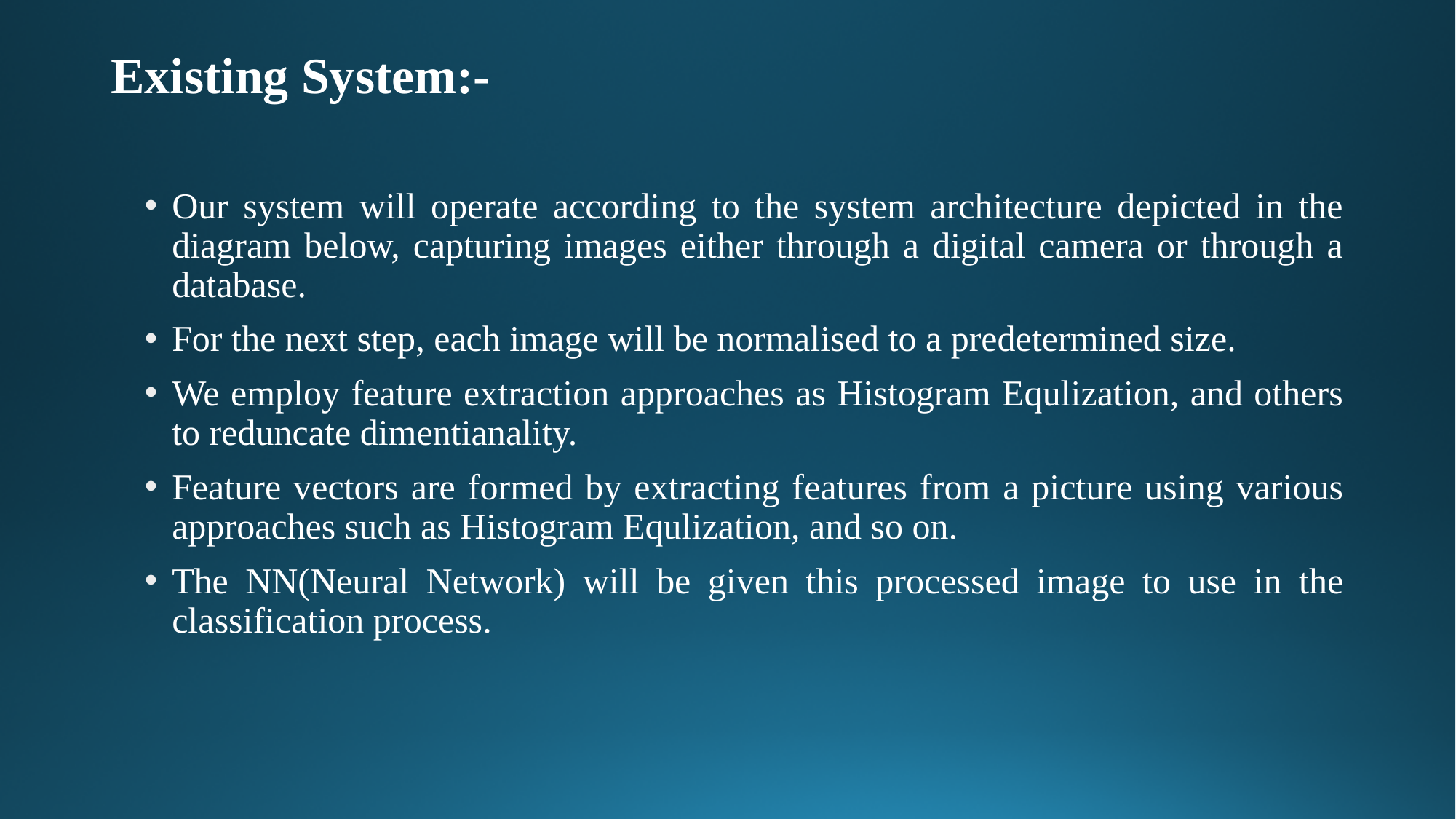

# Existing System:-
Our system will operate according to the system architecture depicted in the diagram below, capturing images either through a digital camera or through a database.
For the next step, each image will be normalised to a predetermined size.
We employ feature extraction approaches as Histogram Equlization, and others to reduncate dimentianality.
Feature vectors are formed by extracting features from a picture using various approaches such as Histogram Equlization, and so on.
The NN(Neural Network) will be given this processed image to use in the classification process.